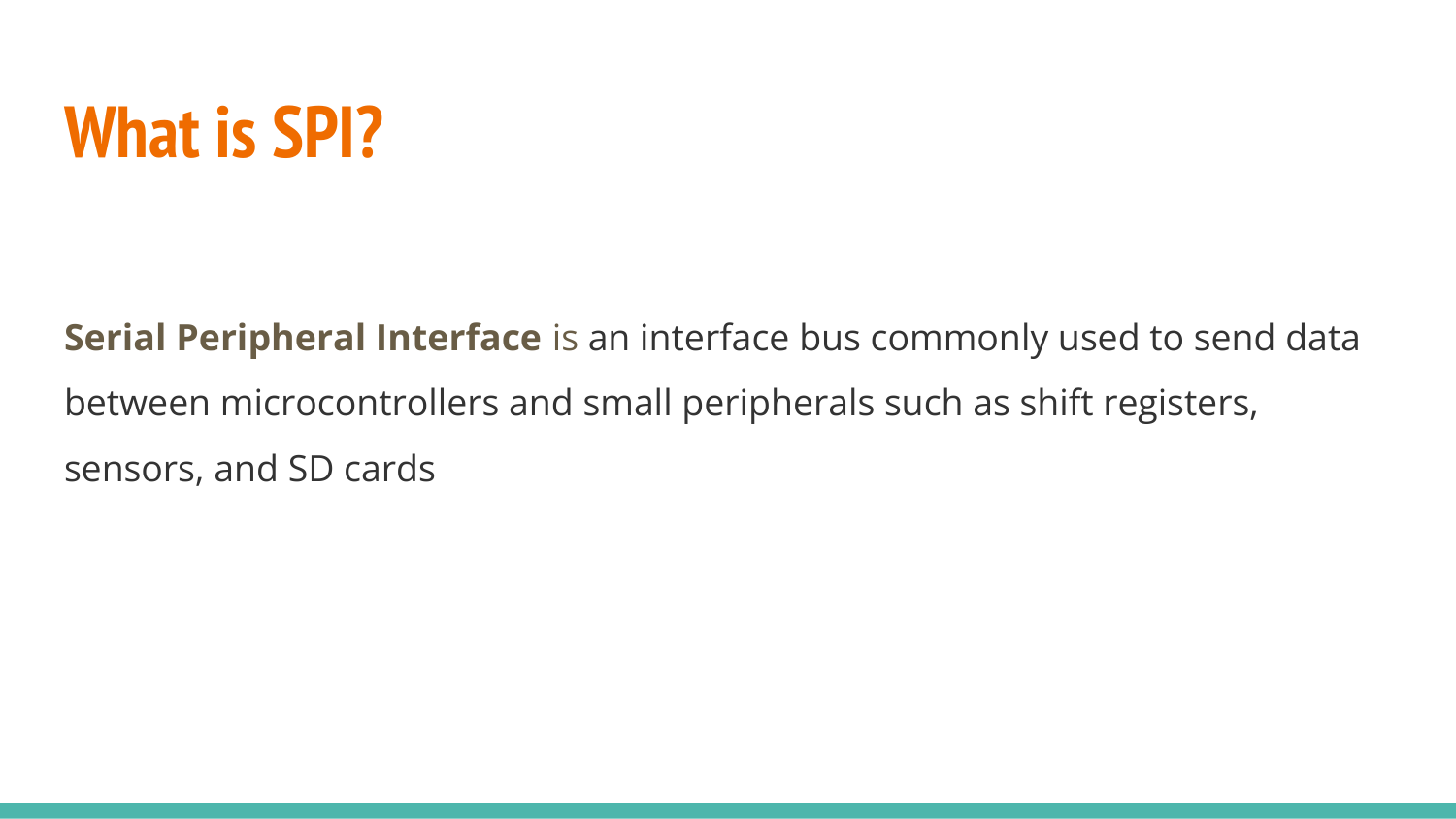

# What is SPI?

Serial Peripheral Interface is an interface bus commonly used to send data between microcontrollers and small peripherals such as shift registers, sensors, and SD cards